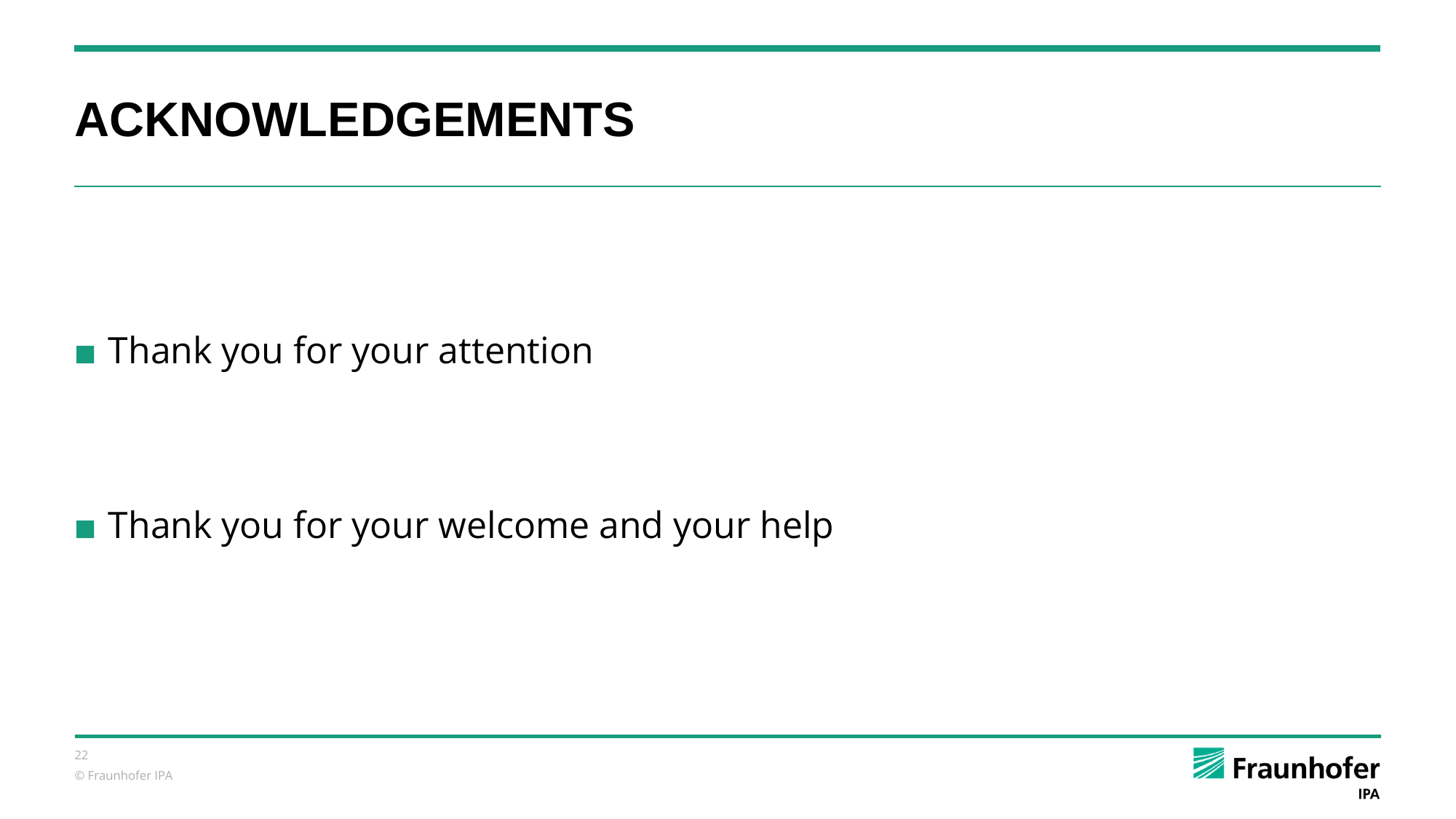

# ACKNOWLEDGEMENTS
Thank you for your attention

Thank you for your welcome and your help